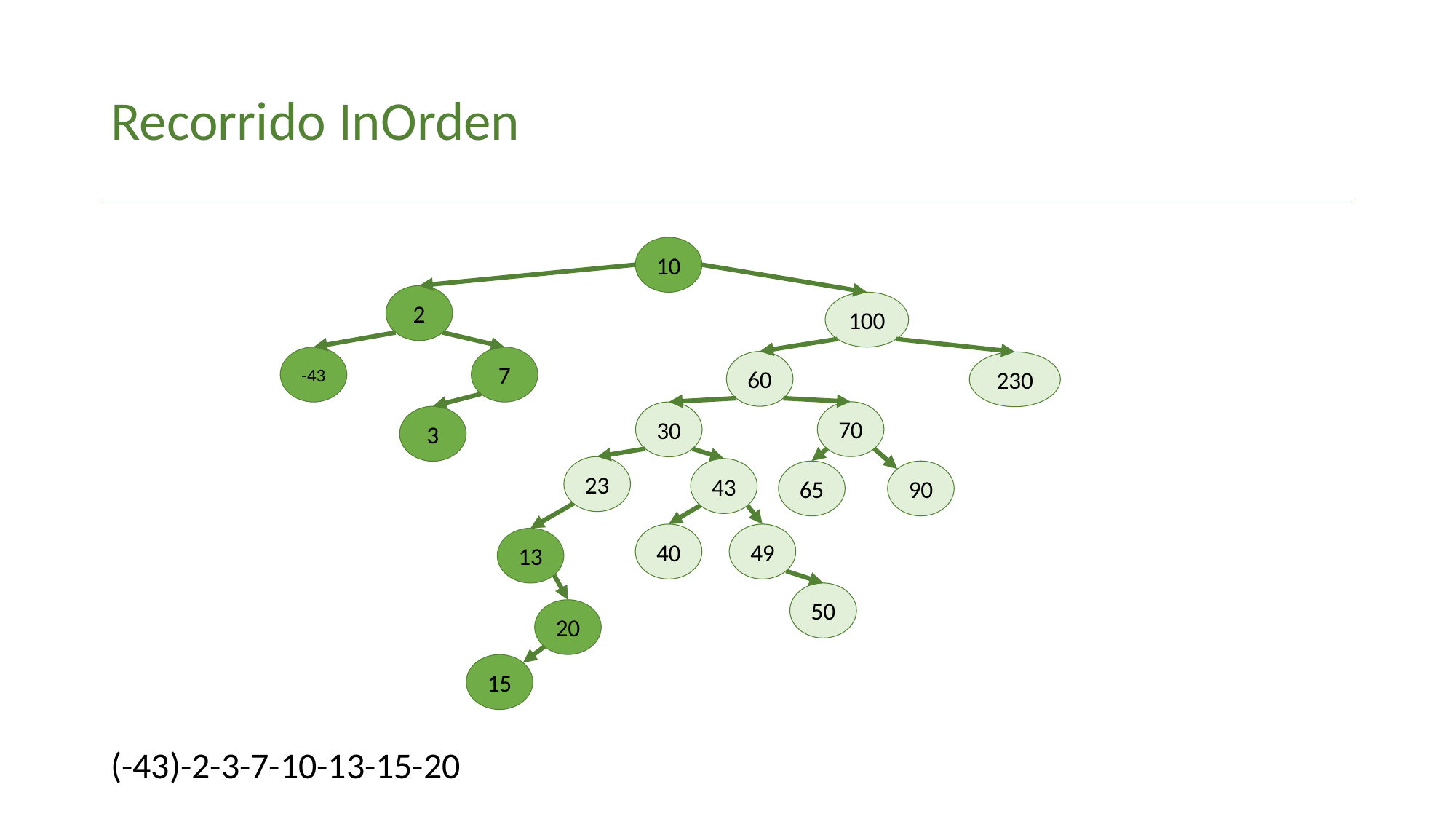

# Recorrido InOrden
10
2
100
-43
7
60
230
70
30
3
23
43
65
90
40
49
13
50
20
15
(-43)-2-3-7-10-13-15-20